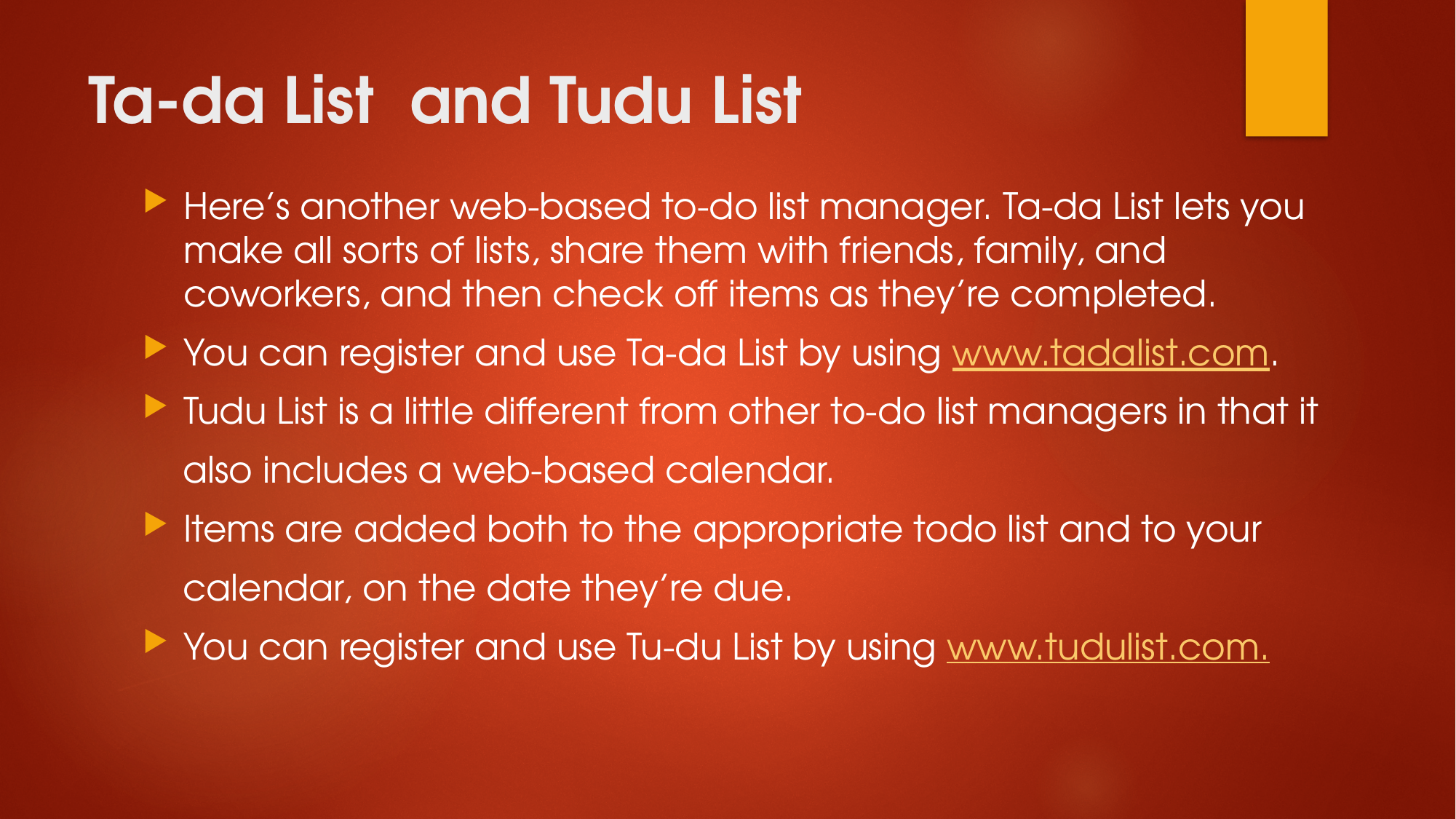

# Ta-da List  and Tudu List
Here’s another web-based to-do list manager. Ta-da List lets you make all sorts of lists, share them with friends, family, and coworkers, and then check off items as they’re completed.
You can register and use Ta-da List by using www.tadalist.com.
Tudu List is a little different from other to-do list managers in that it
    also includes a web-based calendar.
Items are added both to the appropriate todo list and to your
    calendar, on the date they’re due.
You can register and use Tu-du List by using www.tudulist.com.